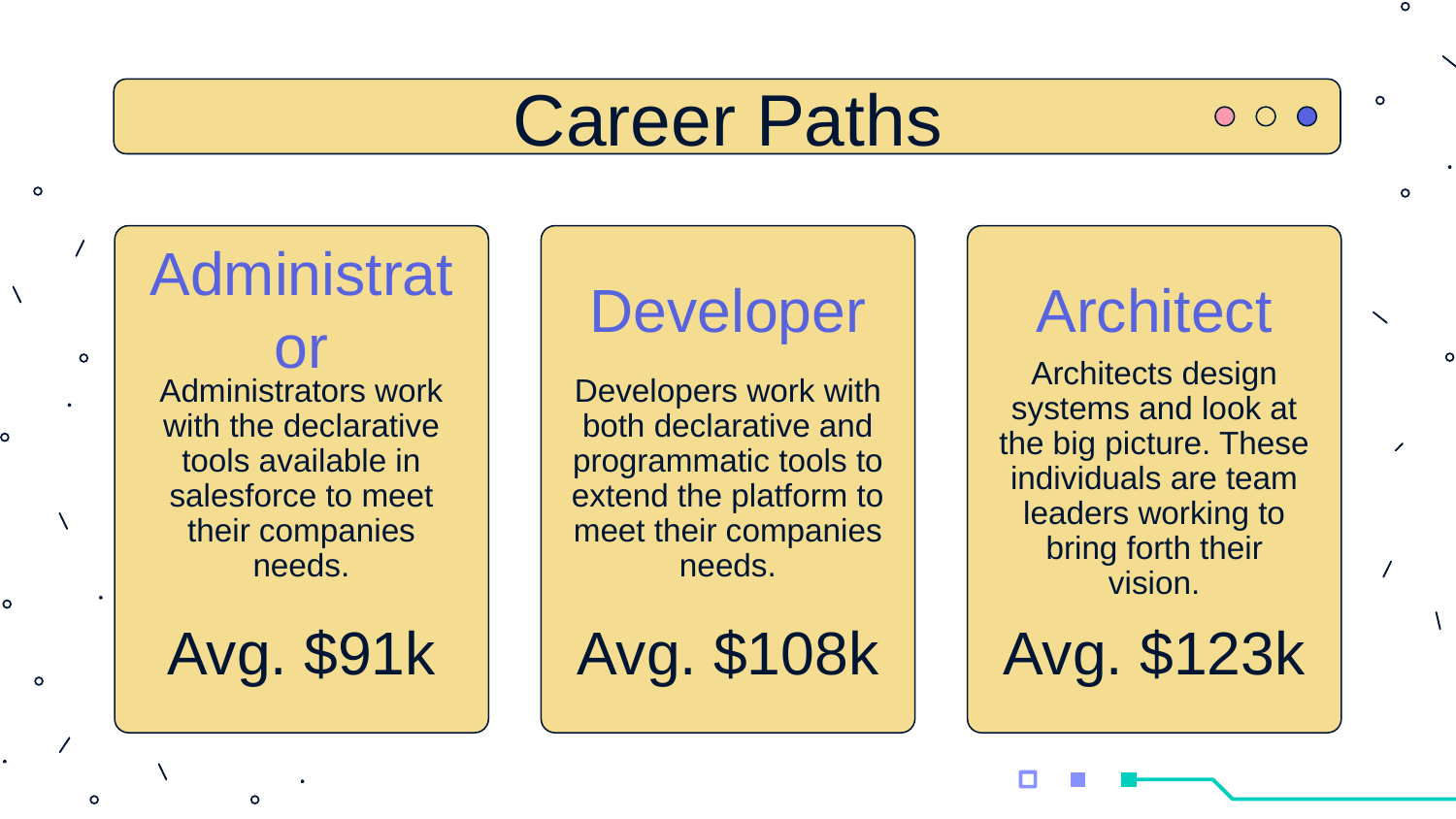

# Career Paths

Administrator
Developer
Architect
Administrators work with the declarative tools available in salesforce to meet their companies needs.
Developers work with both declarative and programmatic tools to extend the platform to meet their companies needs.
Architects design systems and look at the big picture. These individuals are team leaders working to bring forth their vision.
Avg. $91k
Avg. $108k
Avg. $123k